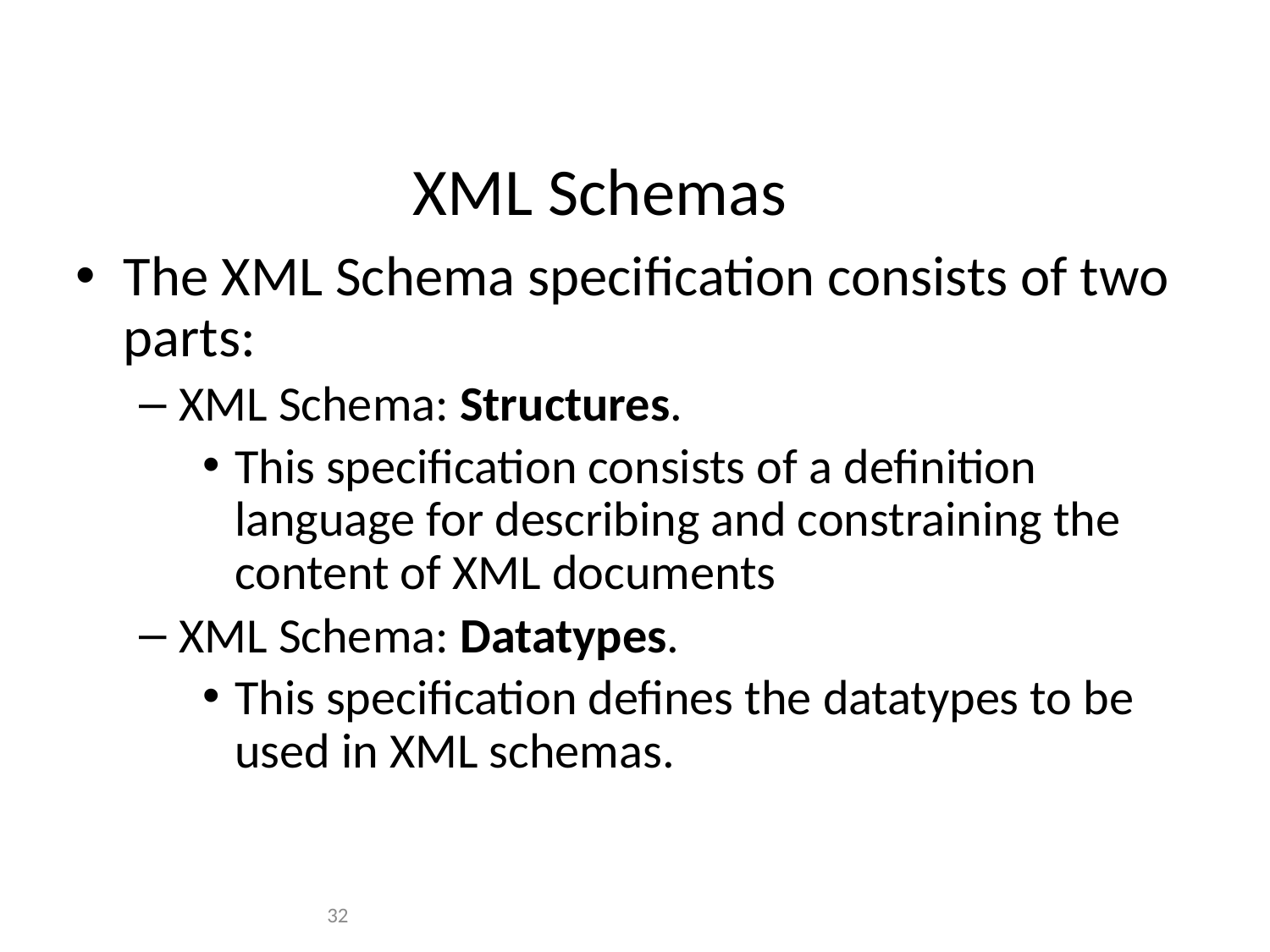

# XML Schemas
The XML Schema specification consists of two parts:
XML Schema: Structures.
This specification consists of a definition language for describing and constraining the content of XML documents
XML Schema: Datatypes.
This specification defines the datatypes to be used in XML schemas.
32